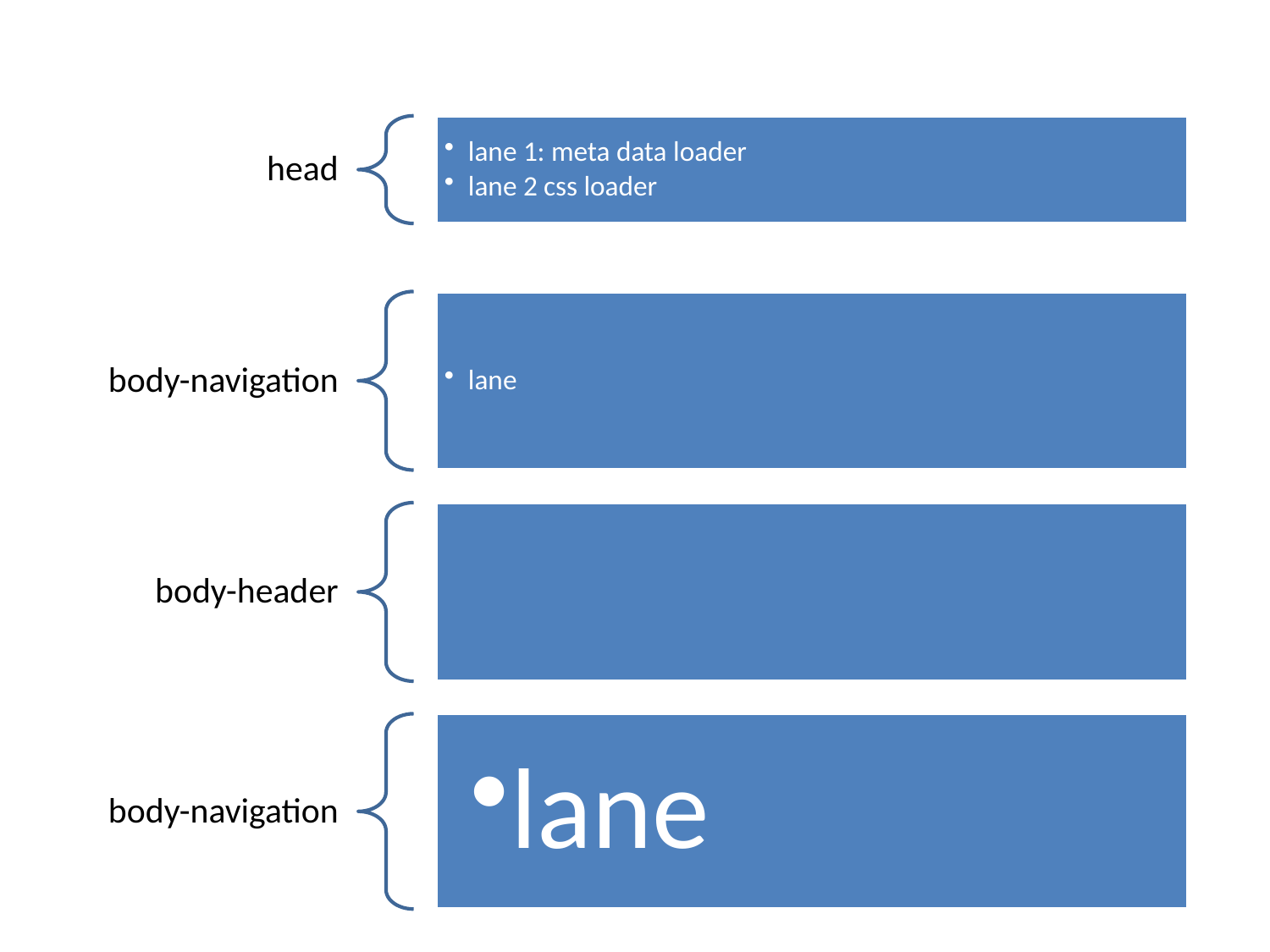

head
lane 1: meta data loader
lane 2 css loader
body-navigation
lane
body-header

body-navigation
lane